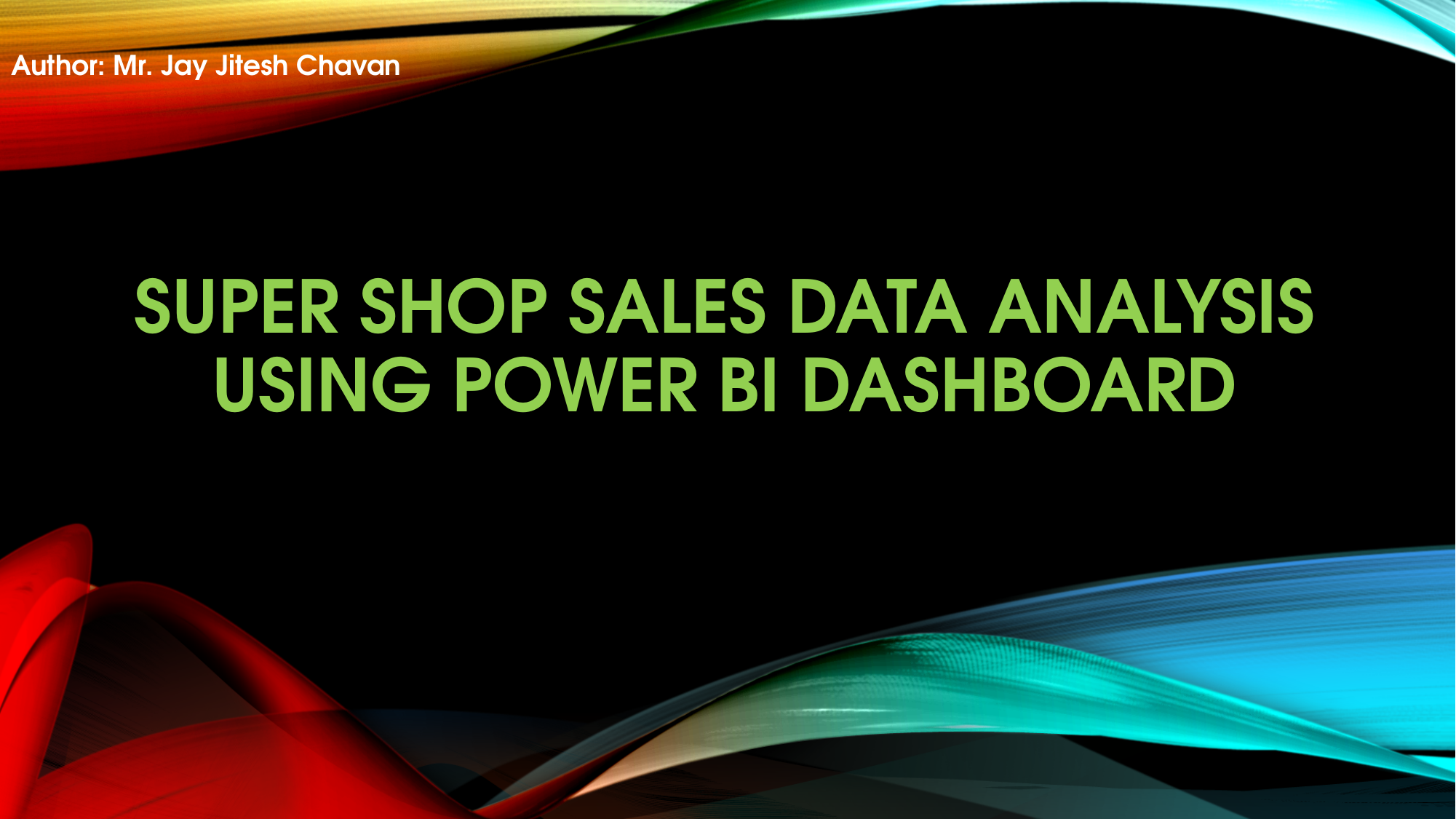

Author: Mr. Jay Jitesh Chavan
# Super Shop sales Data analysis using power bi Dashboard